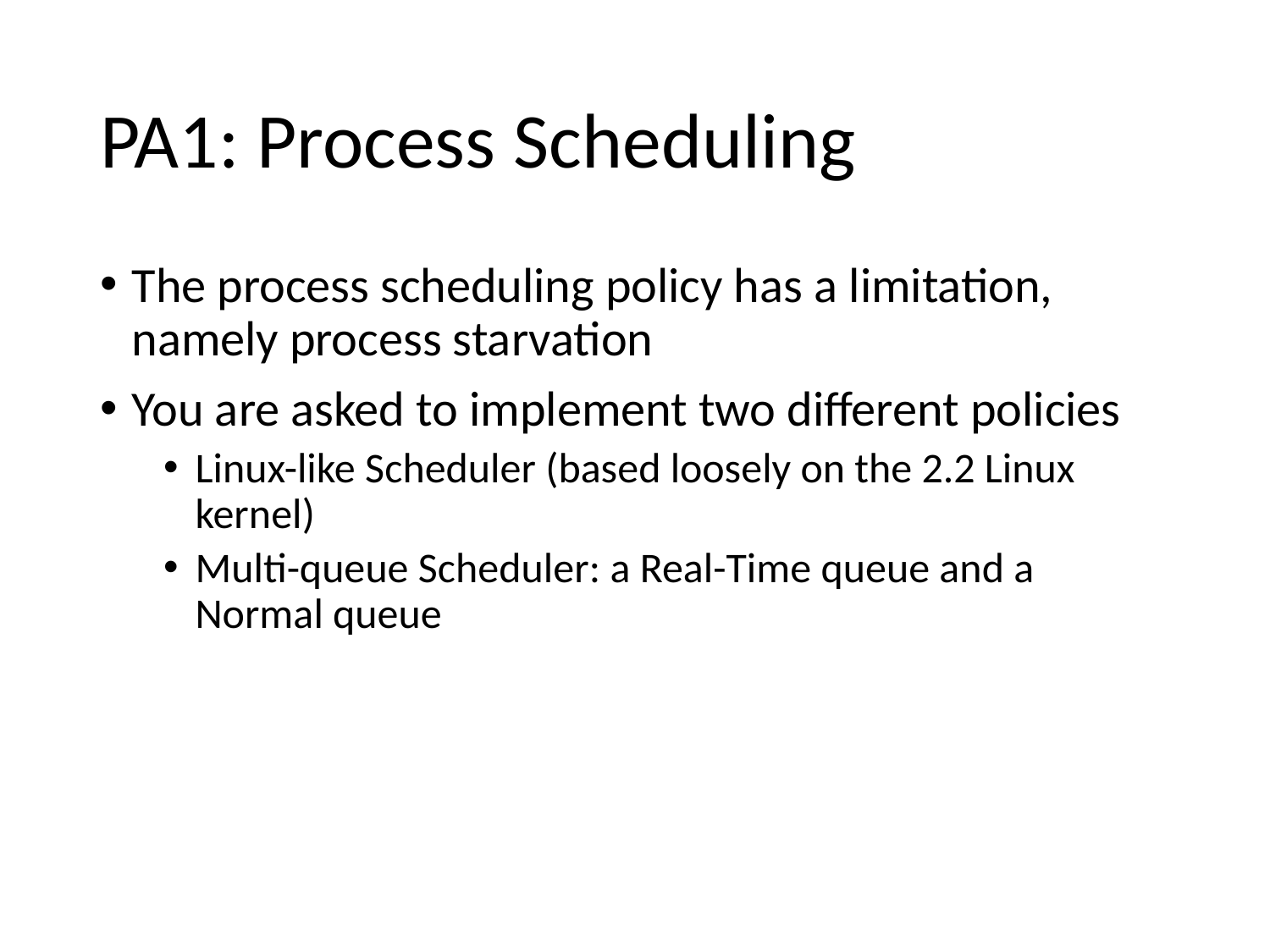

# PA1: Process Scheduling
The process scheduling policy has a limitation, namely process starvation
You are asked to implement two different policies
Linux-like Scheduler (based loosely on the 2.2 Linux kernel)
Multi-queue Scheduler: a Real-Time queue and a Normal queue